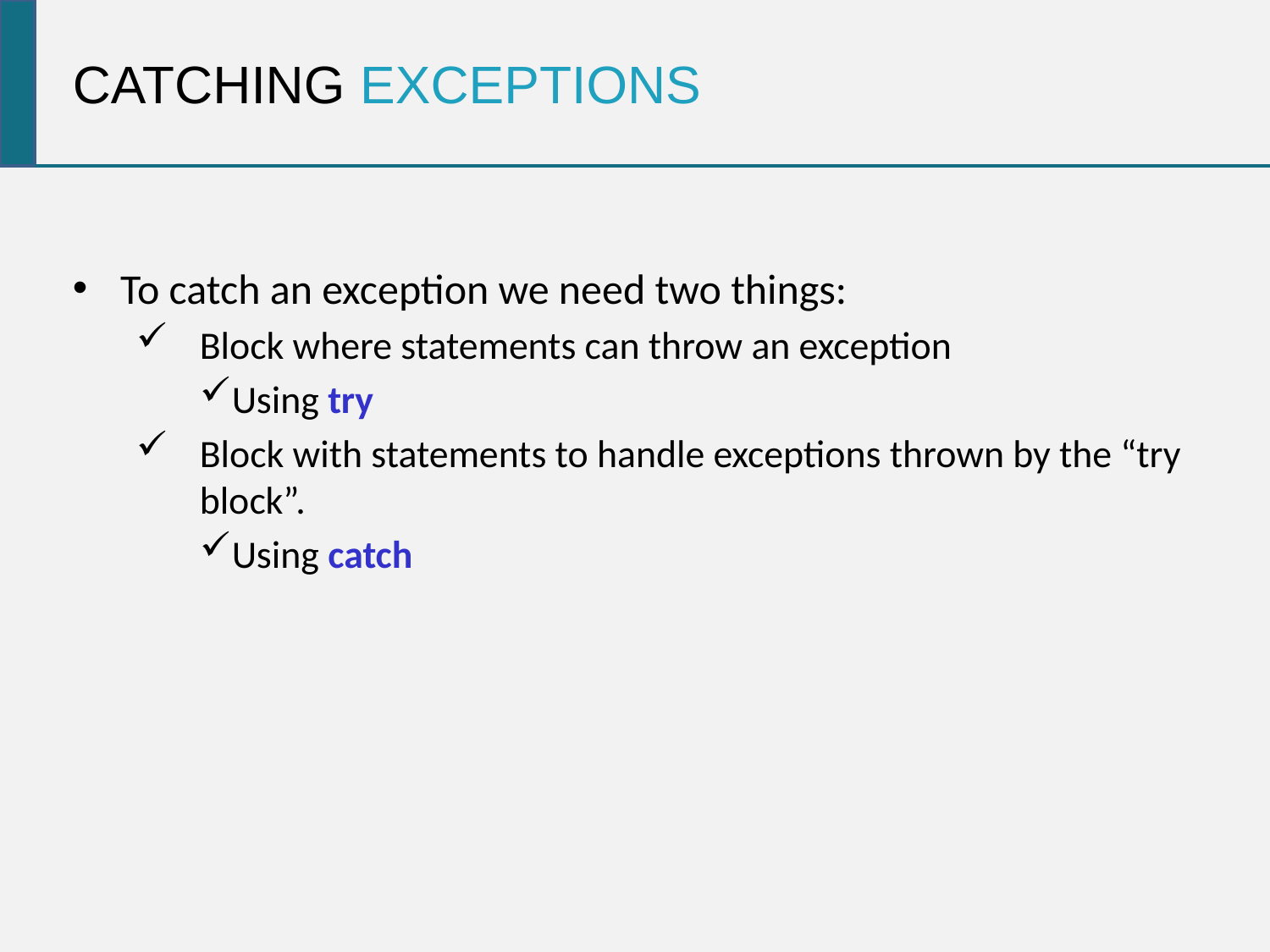

Catching Exceptions

To catch an exception we need two things:
Block where statements can throw an exception
Using try
Block with statements to handle exceptions thrown by the “try block”.
Using catch